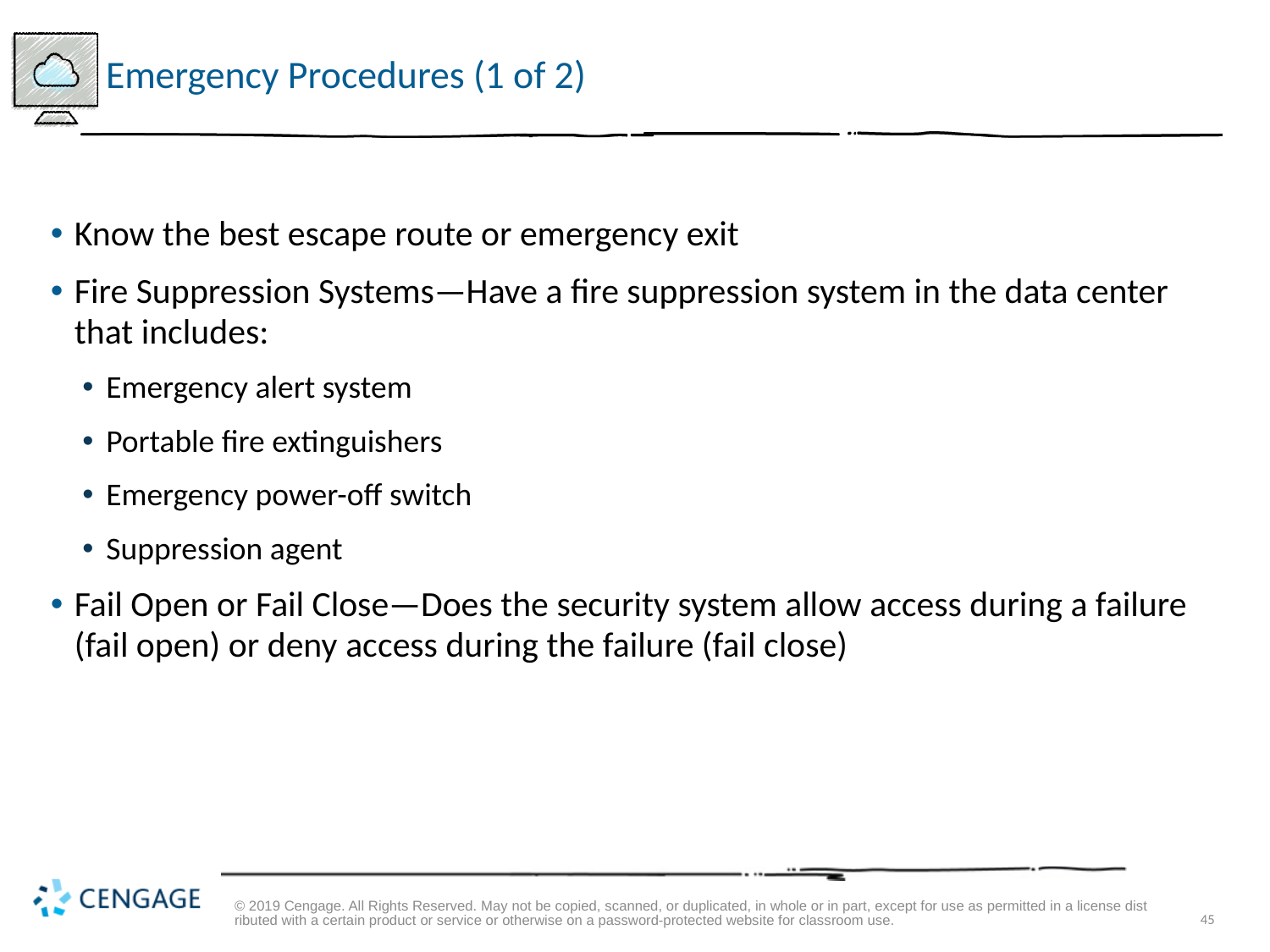

# Emergency Procedures (1 of 2)
Know the best escape route or emergency exit
Fire Suppression Systems—Have a fire suppression system in the data center that includes:
Emergency alert system
Portable fire extinguishers
Emergency power-off switch
Suppression agent
Fail Open or Fail Close—Does the security system allow access during a failure (fail open) or deny access during the failure (fail close)
© 2019 Cengage. All Rights Reserved. May not be copied, scanned, or duplicated, in whole or in part, except for use as permitted in a license distributed with a certain product or service or otherwise on a password-protected website for classroom use.